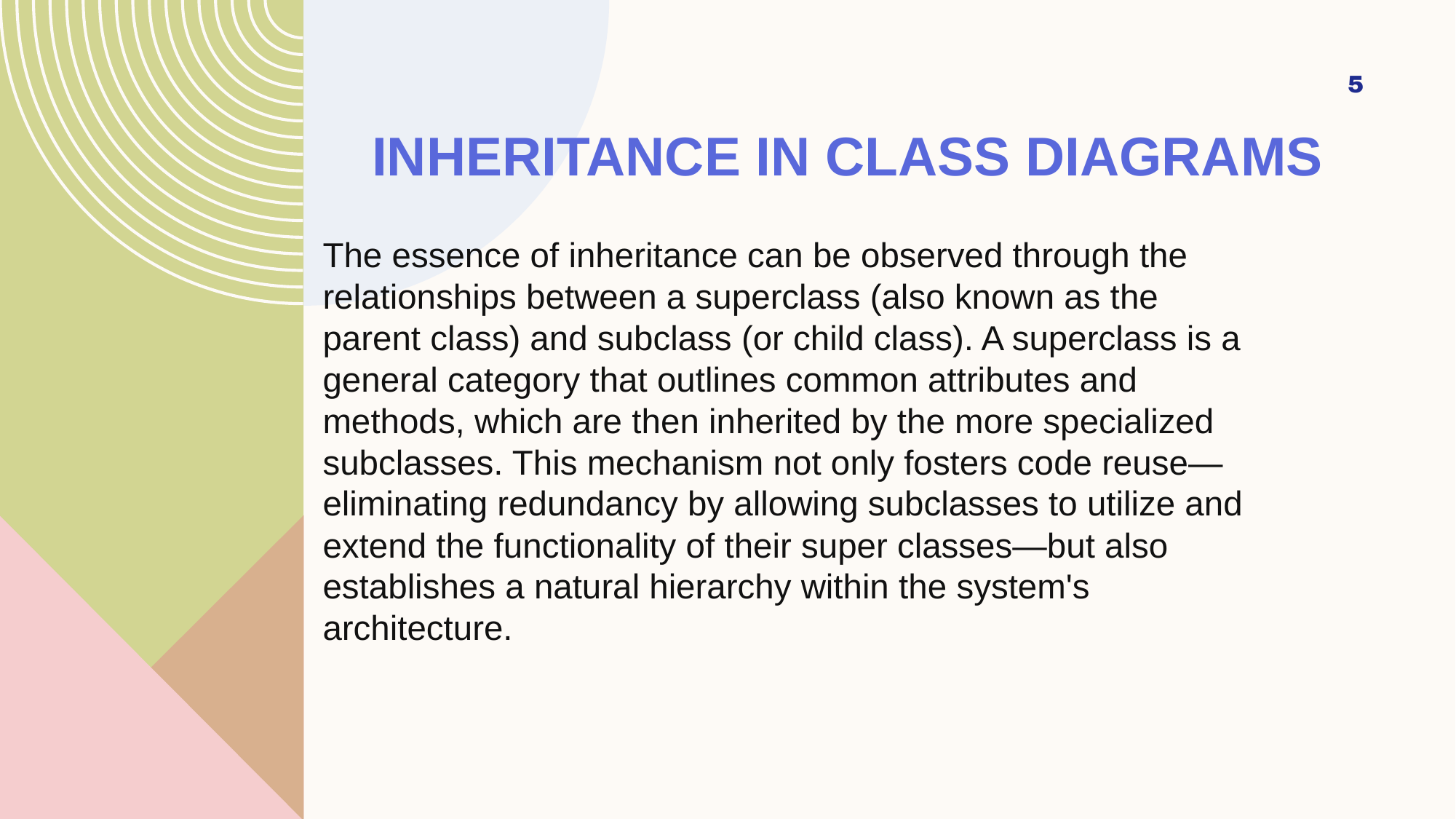

5
# Inheritance in Class Diagrams
The essence of inheritance can be observed through the relationships between a superclass (also known as the parent class) and subclass (or child class). A superclass is a general category that outlines common attributes and methods, which are then inherited by the more specialized subclasses. This mechanism not only fosters code reuse—eliminating redundancy by allowing subclasses to utilize and extend the functionality of their super classes—but also establishes a natural hierarchy within the system's architecture.